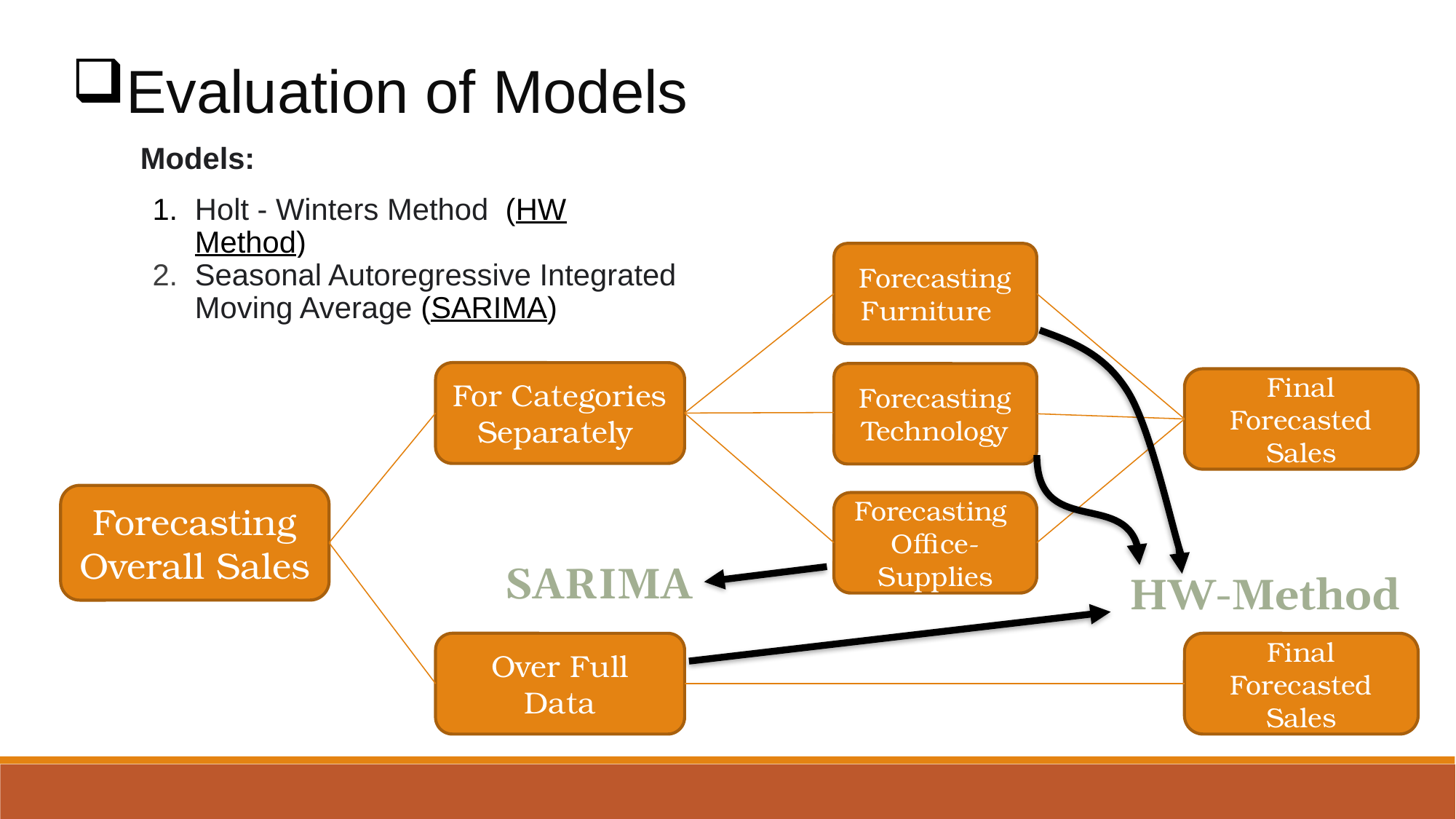

Evaluation of Models
Models:
Holt - Winters Method  (HW Method)
Seasonal Autoregressive Integrated Moving Average (SARIMA)
Forecasting Furniture

For Categories Separately
Forecasting Technology
Final Forecasted Sales
Forecasting Overall Sales
Forecasting  Office-Supplies
SARIMA
HW-Method
Over Full Data
Final Forecasted Sales